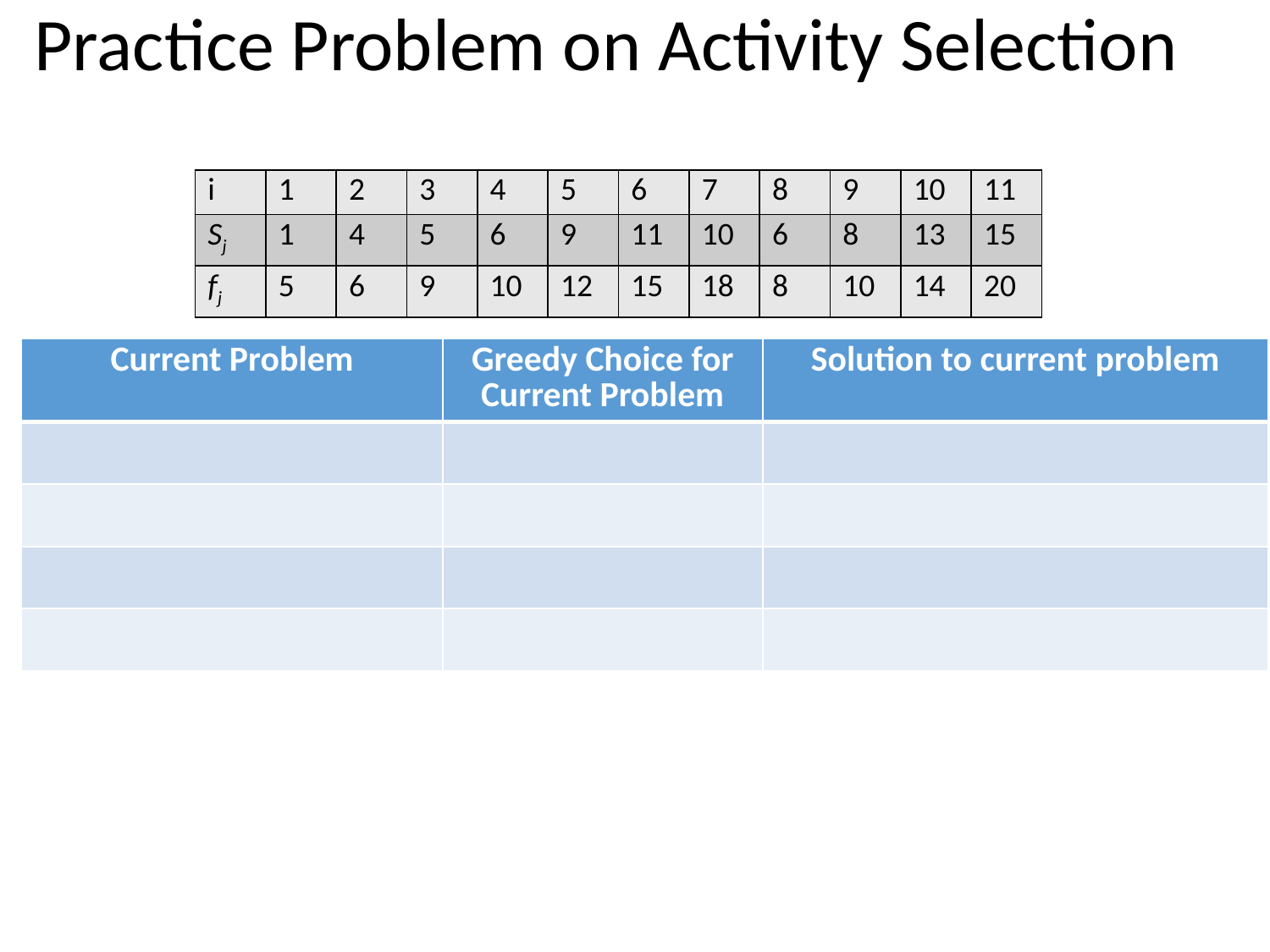

# Practice Problem on Activity Selection

| i | 1 | 2 | 3 | 4 | 5 | 6 | 7 | 8 | 9 | 10 | 11 |
| --- | --- | --- | --- | --- | --- | --- | --- | --- | --- | --- | --- |
| Sj | 1 | 4 | 5 | 6 | 9 | 11 | 10 | 6 | 8 | 13 | 15 |
| fj | 5 | 6 | 9 | 10 | 12 | 15 | 18 | 8 | 10 | 14 | 20 |
| Current Problem | Greedy Choice for Current Problem | Solution to current problem |
| --- | --- | --- |
|  |  |  |
|  |  |  |
|  |  |  |
|  |  |  |